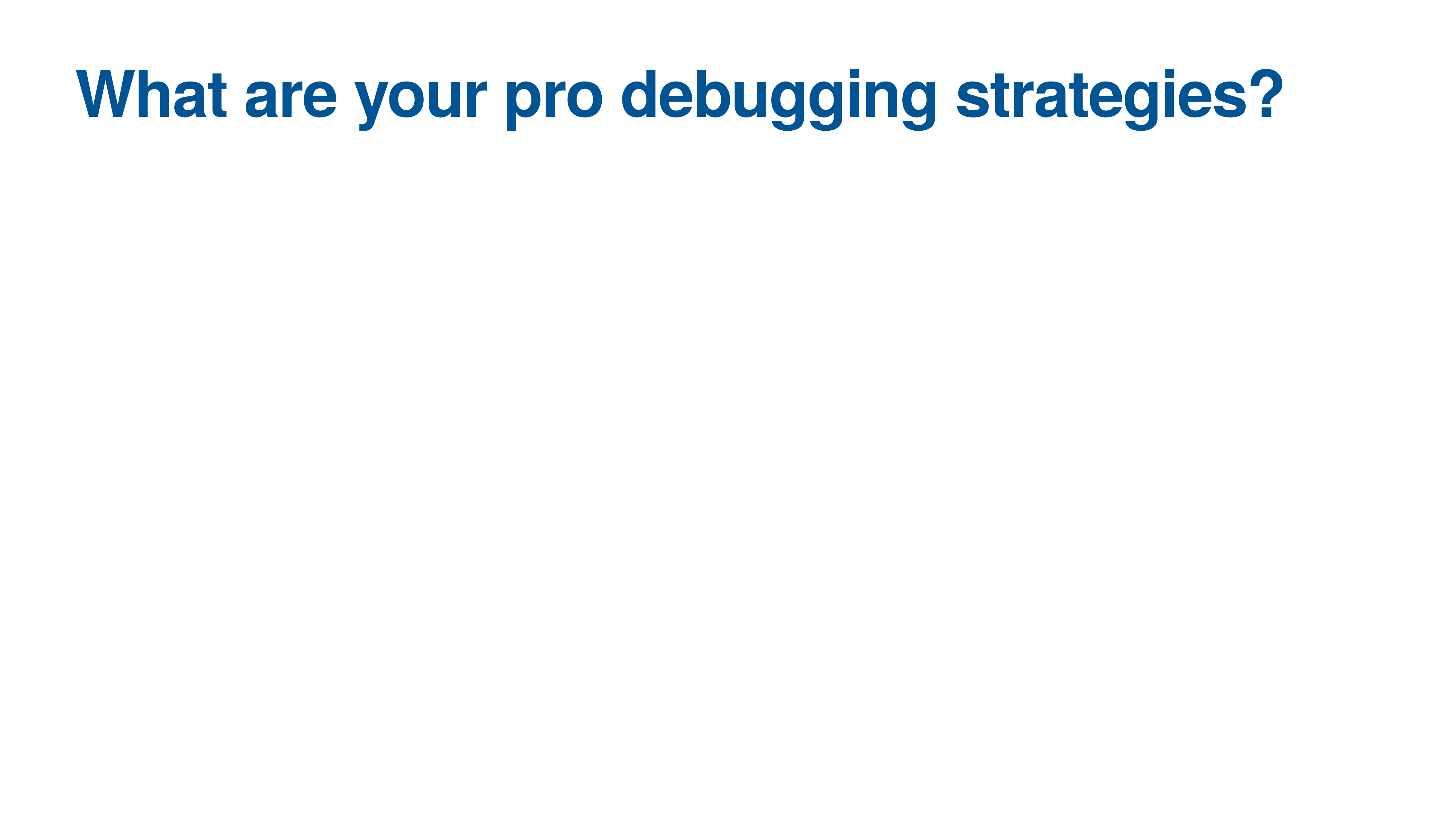

# What are your pro debugging strategies?